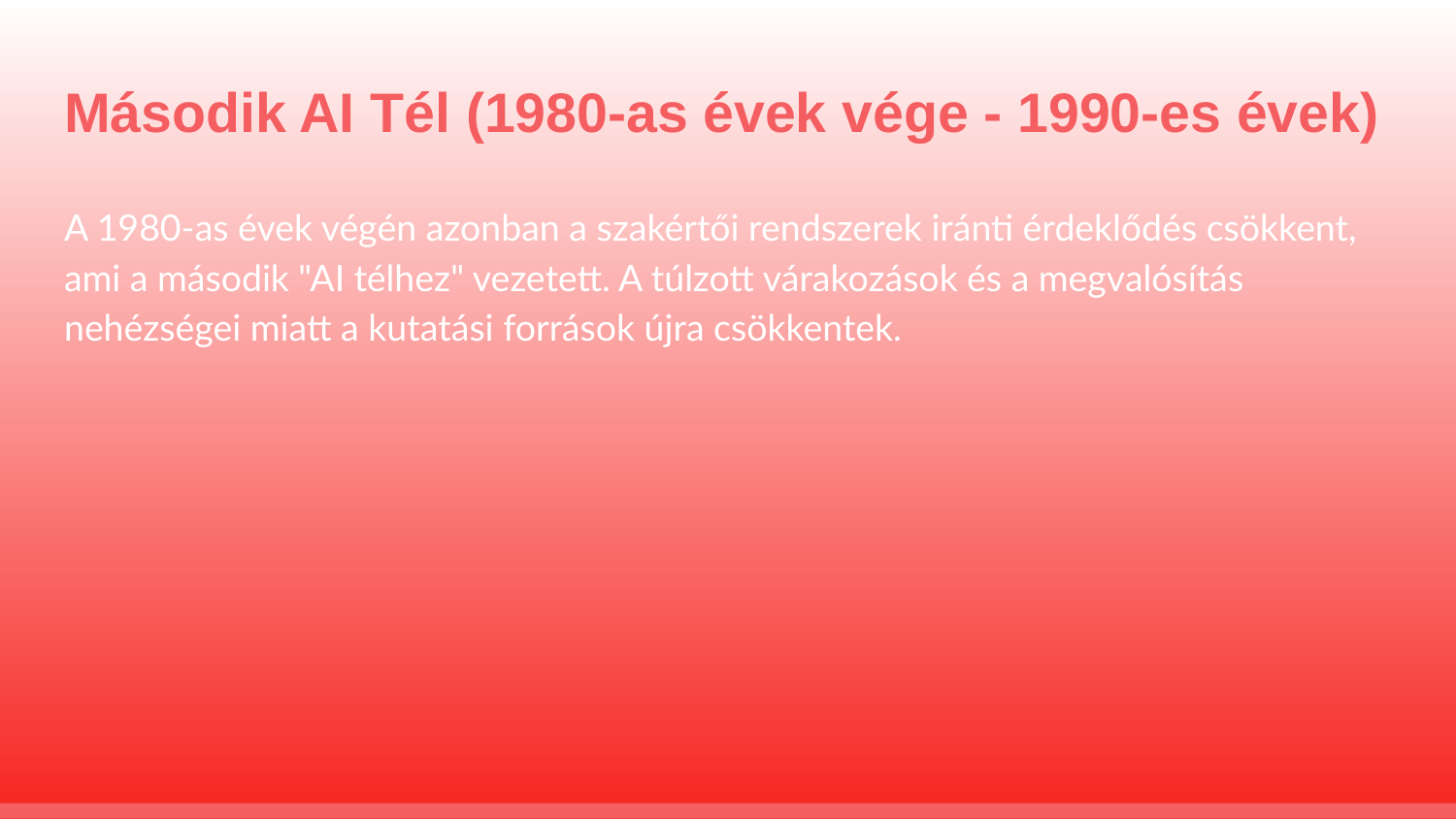

# Második AI Tél (1980-as évek vége - 1990-es évek)
A 1980-as évek végén azonban a szakértői rendszerek iránti érdeklődés csökkent, ami a második "AI télhez" vezetett. A túlzott várakozások és a megvalósítás nehézségei miatt a kutatási források újra csökkentek.